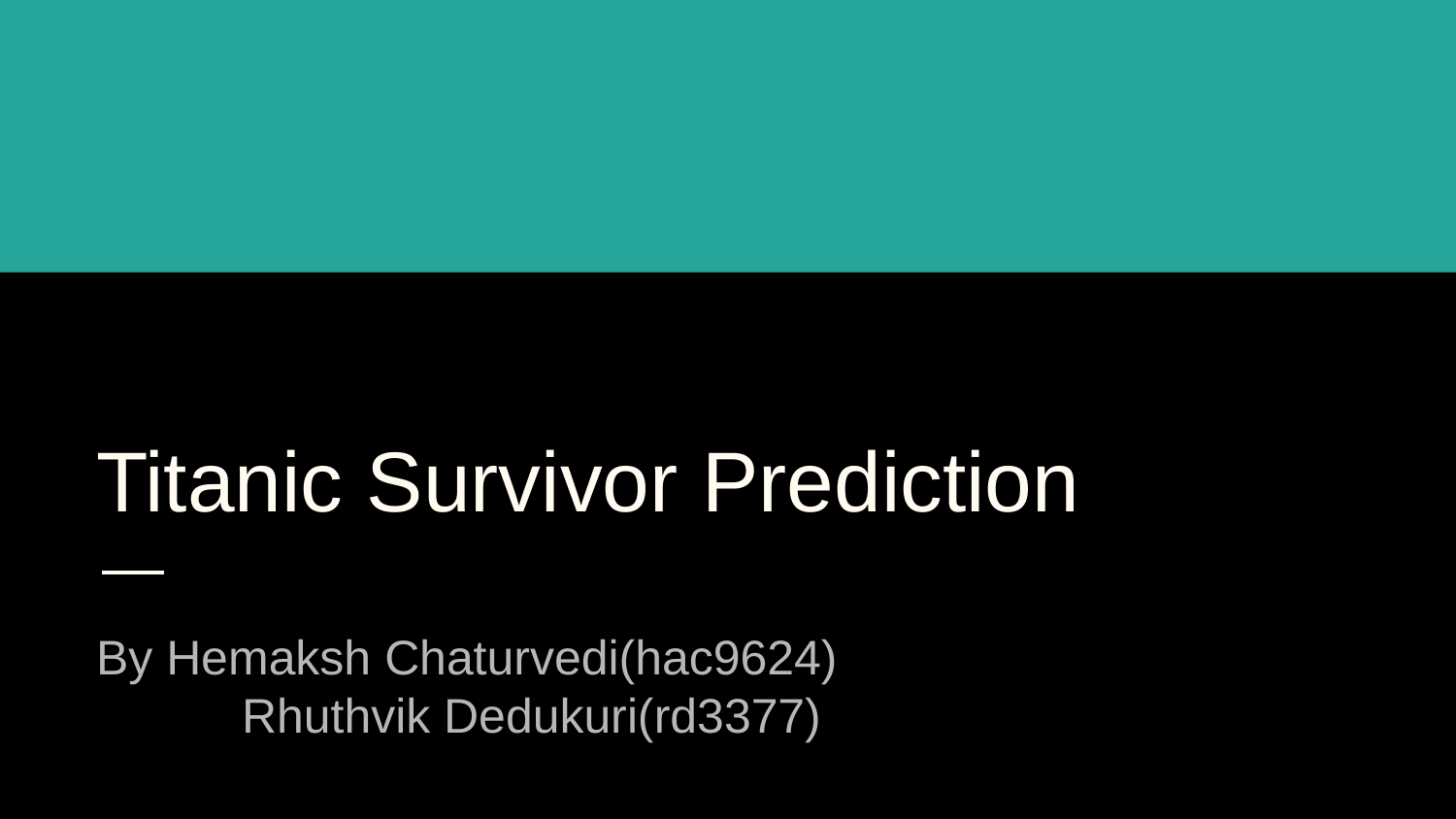

# Titanic Survivor Prediction
By Hemaksh Chaturvedi(hac9624)
	Rhuthvik Dedukuri(rd3377)